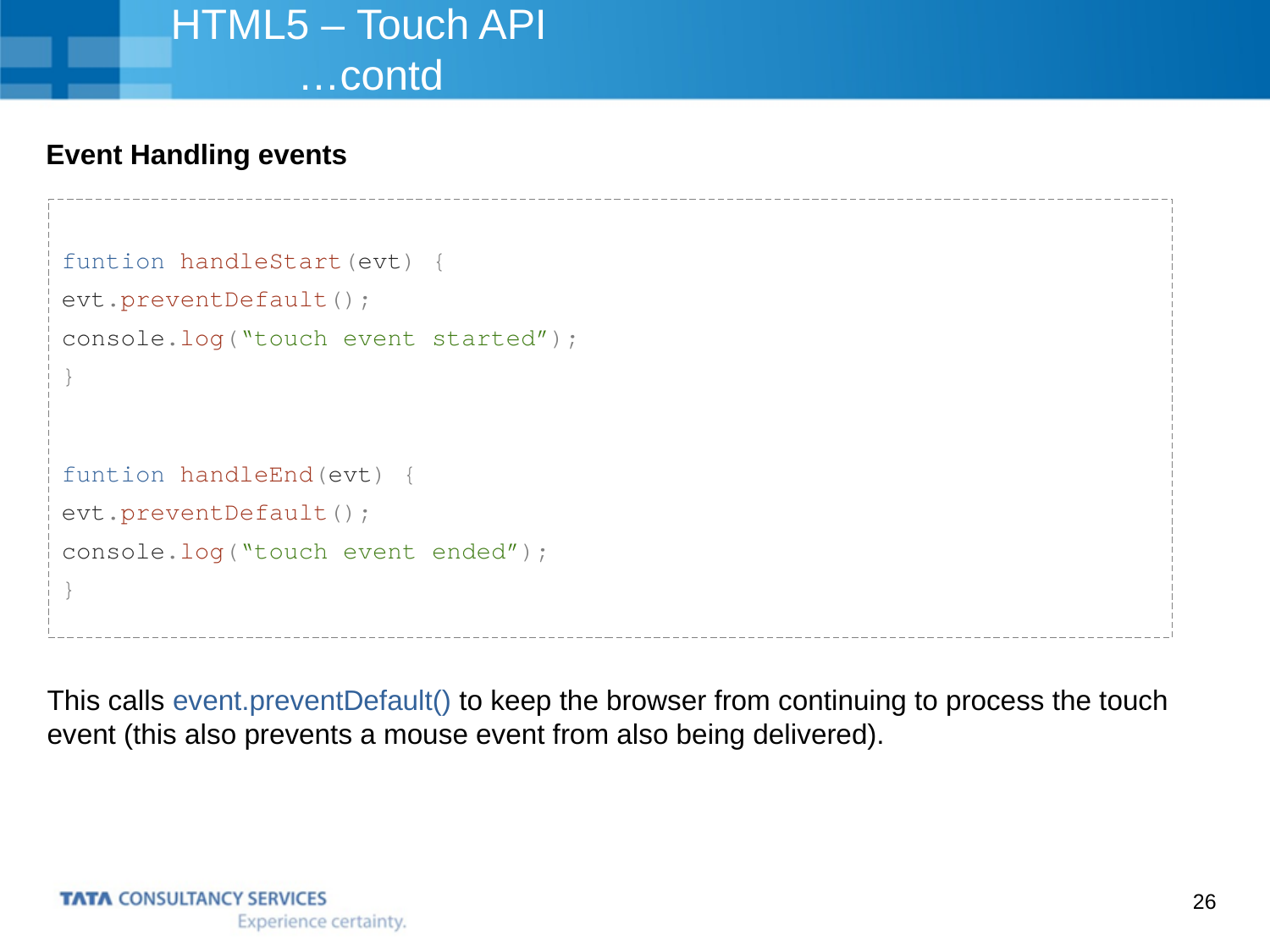

# HTML5 – Touch API  						…contd
Event Handling events

funtion handleStart(evt) {
evt.preventDefault();
console.log(“touch event started”);
}

funtion handleEnd(evt) {
evt.preventDefault();
console.log(“touch event ended”);
}

This calls event.preventDefault() to keep the browser from continuing to process the touch event (this also prevents a mouse event from also being delivered).